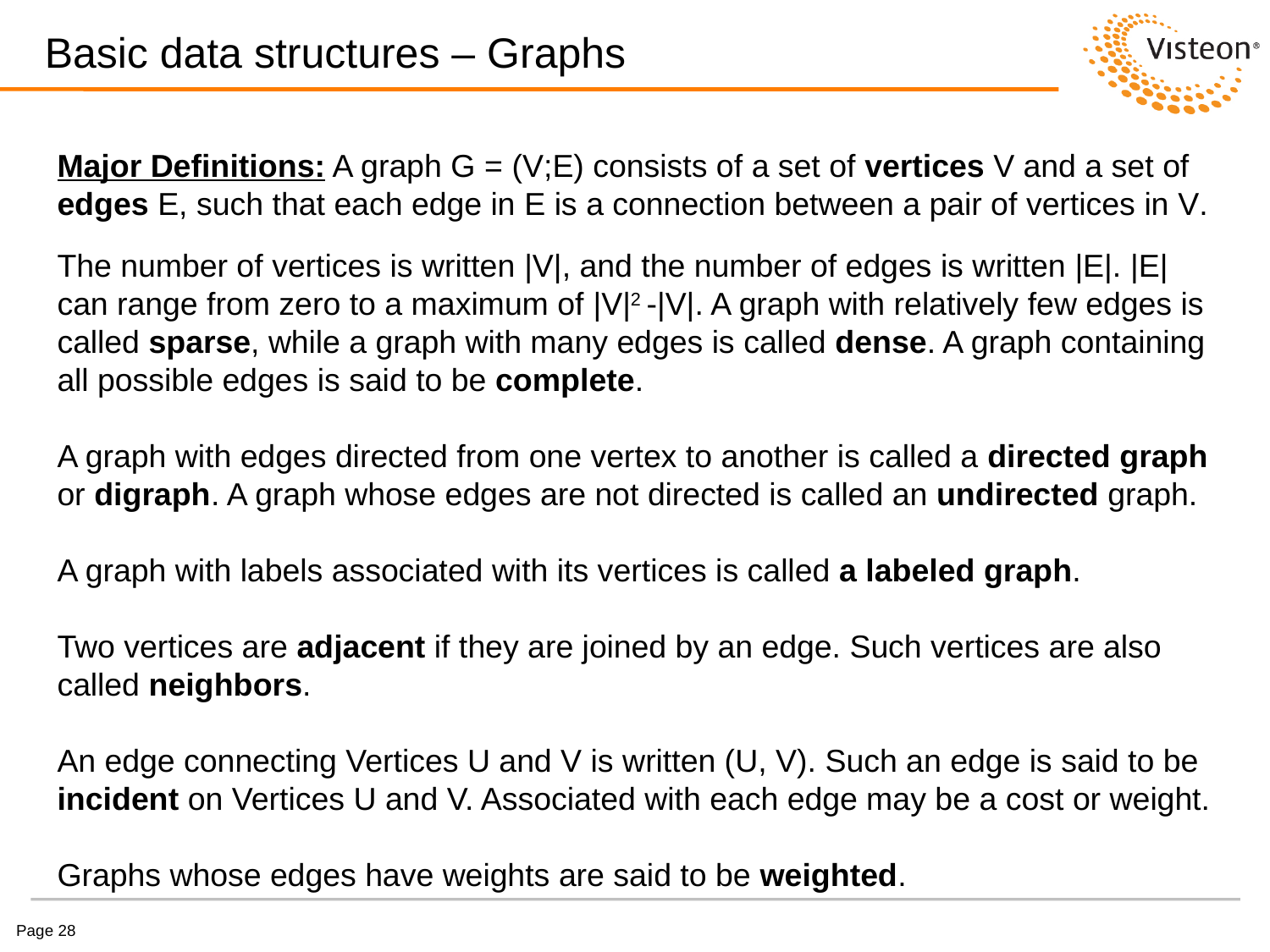

# Basic data structures – Graphs
Major Definitions: A graph G = (V;E) consists of a set of vertices V and a set of edges E, such that each edge in E is a connection between a pair of vertices in V.

The number of vertices is written |V|, and the number of edges is written |E|. |E| can range from zero to a maximum of |V|2 -|V|. A graph with relatively few edges is called sparse, while a graph with many edges is called dense. A graph containing all possible edges is said to be complete.

A graph with edges directed from one vertex to another is called a directed graph or digraph. A graph whose edges are not directed is called an undirected graph.

A graph with labels associated with its vertices is called a labeled graph.

Two vertices are adjacent if they are joined by an edge. Such vertices are also called neighbors.

An edge connecting Vertices U and V is written (U, V). Such an edge is said to be incident on Vertices U and V. Associated with each edge may be a cost or weight.

Graphs whose edges have weights are said to be weighted.
Page 28